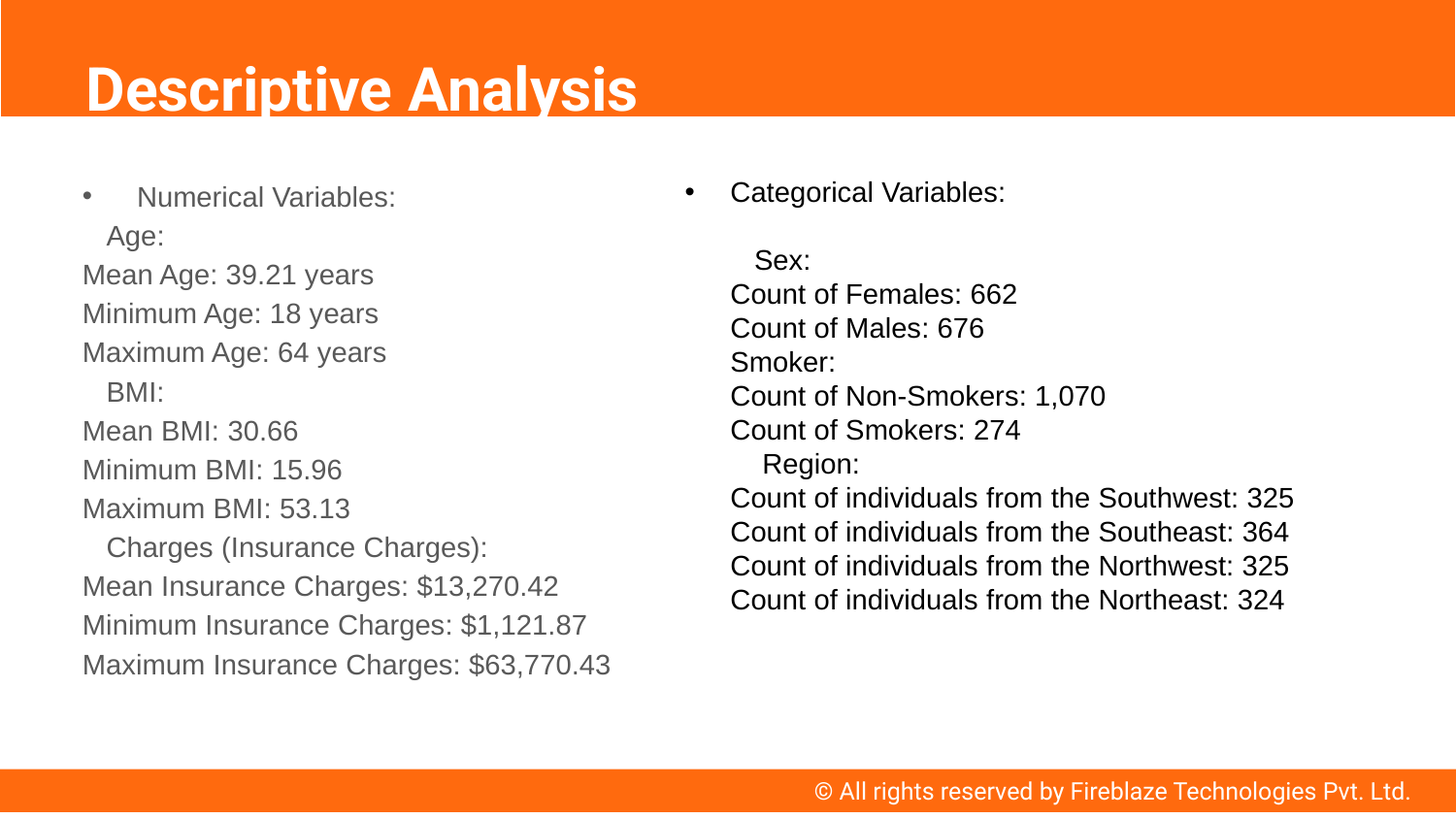

Descriptive Analysis
Numerical Variables:
   Age:
Mean Age: 39.21 years
Minimum Age: 18 years
Maximum Age: 64 years
   BMI:
Mean BMI: 30.66
Minimum BMI: 15.96
Maximum BMI: 53.13
   Charges (Insurance Charges):
Mean Insurance Charges: $13,270.42
Minimum Insurance Charges: $1,121.87
Maximum Insurance Charges: $63,770.43
# Categorical Variables: Sex: Count of Females: 662 Count of Males: 676 Smoker: Count of Non-Smokers: 1,070 Count of Smokers: 274 Region: Count of individuals from the Southwest: 325 Count of individuals from the Southeast: 364 Count of individuals from the Northwest: 325 Count of individuals from the Northeast: 324
© All rights reserved by Fireblaze Technologies Pvt. Ltd.